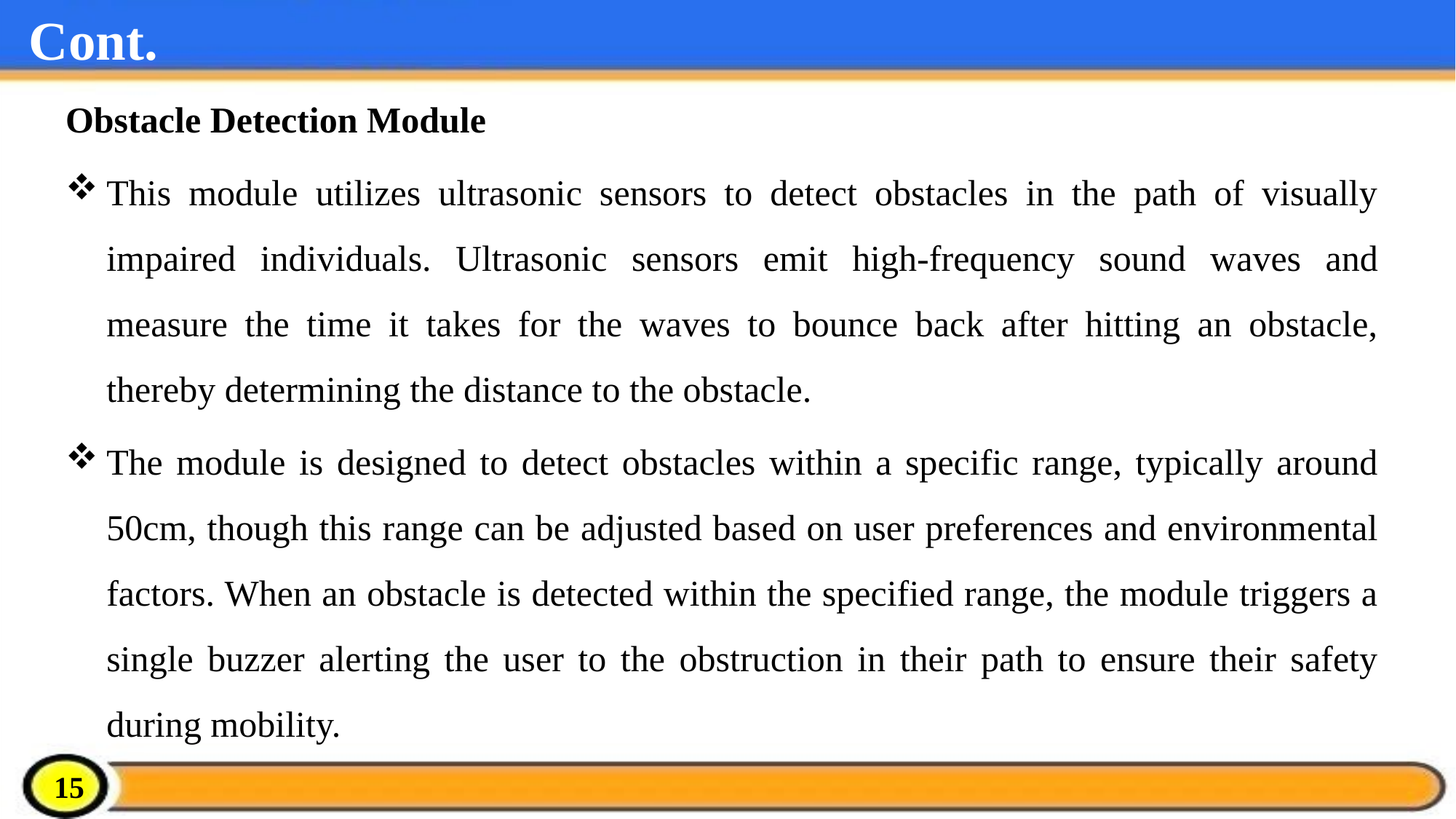

# Cont.
Obstacle Detection Module
This module utilizes ultrasonic sensors to detect obstacles in the path of visually impaired individuals. Ultrasonic sensors emit high-frequency sound waves and measure the time it takes for the waves to bounce back after hitting an obstacle, thereby determining the distance to the obstacle.
The module is designed to detect obstacles within a specific range, typically around 50cm, though this range can be adjusted based on user preferences and environmental factors. When an obstacle is detected within the specified range, the module triggers a single buzzer alerting the user to the obstruction in their path to ensure their safety during mobility.
15